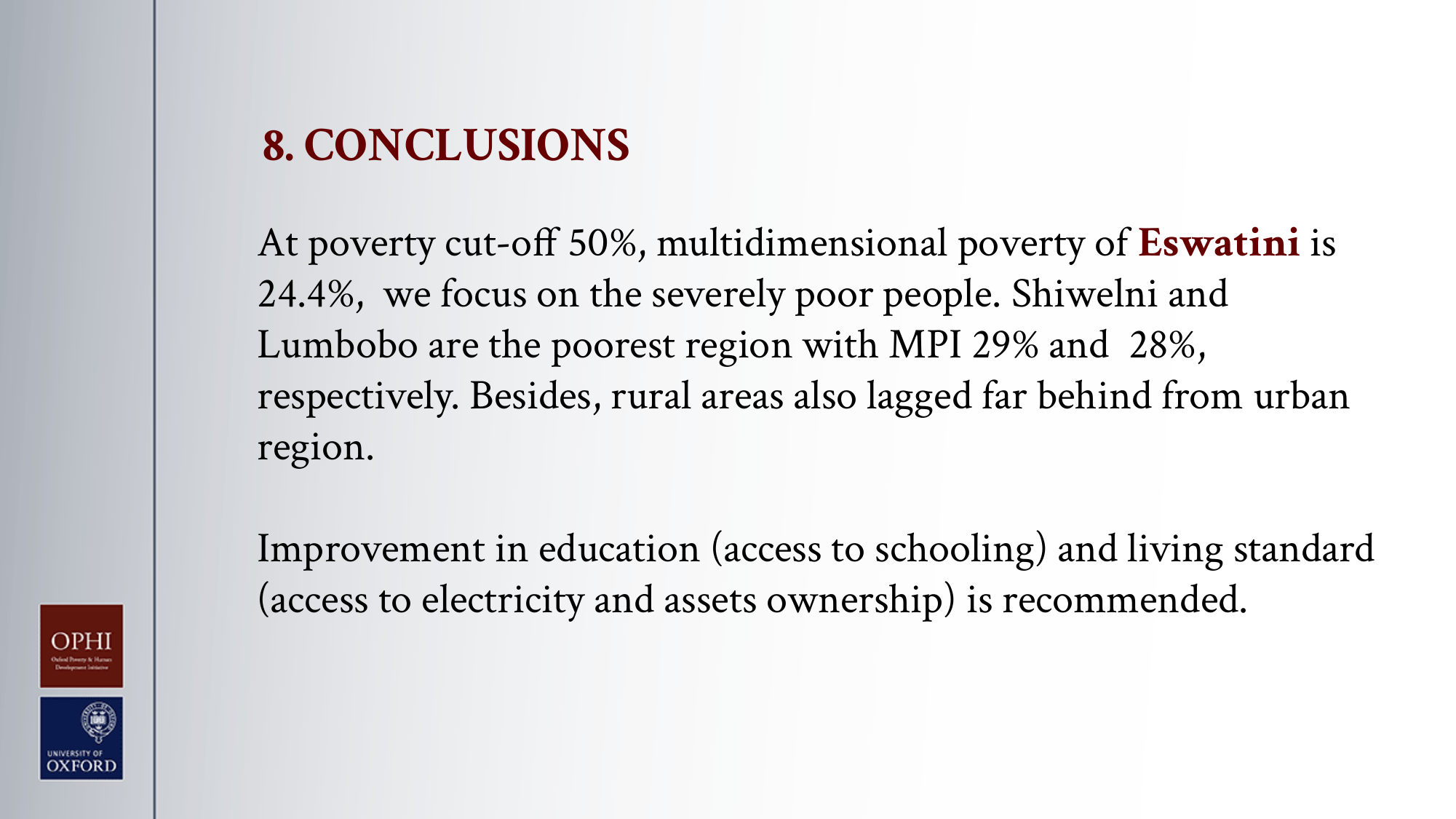

8. CONCLUSIONS
At poverty cut-off 50%, multidimensional poverty of Eswatini is 24.4%,  we focus on the severely poor people. Shiwelni and Lumbobo are the poorest region with MPI 29% and  28%, respectively. Besides, rural areas also lagged far behind from urban region.

Improvement in education (access to schooling) and living standard (access to electricity and assets ownership) is recommended.